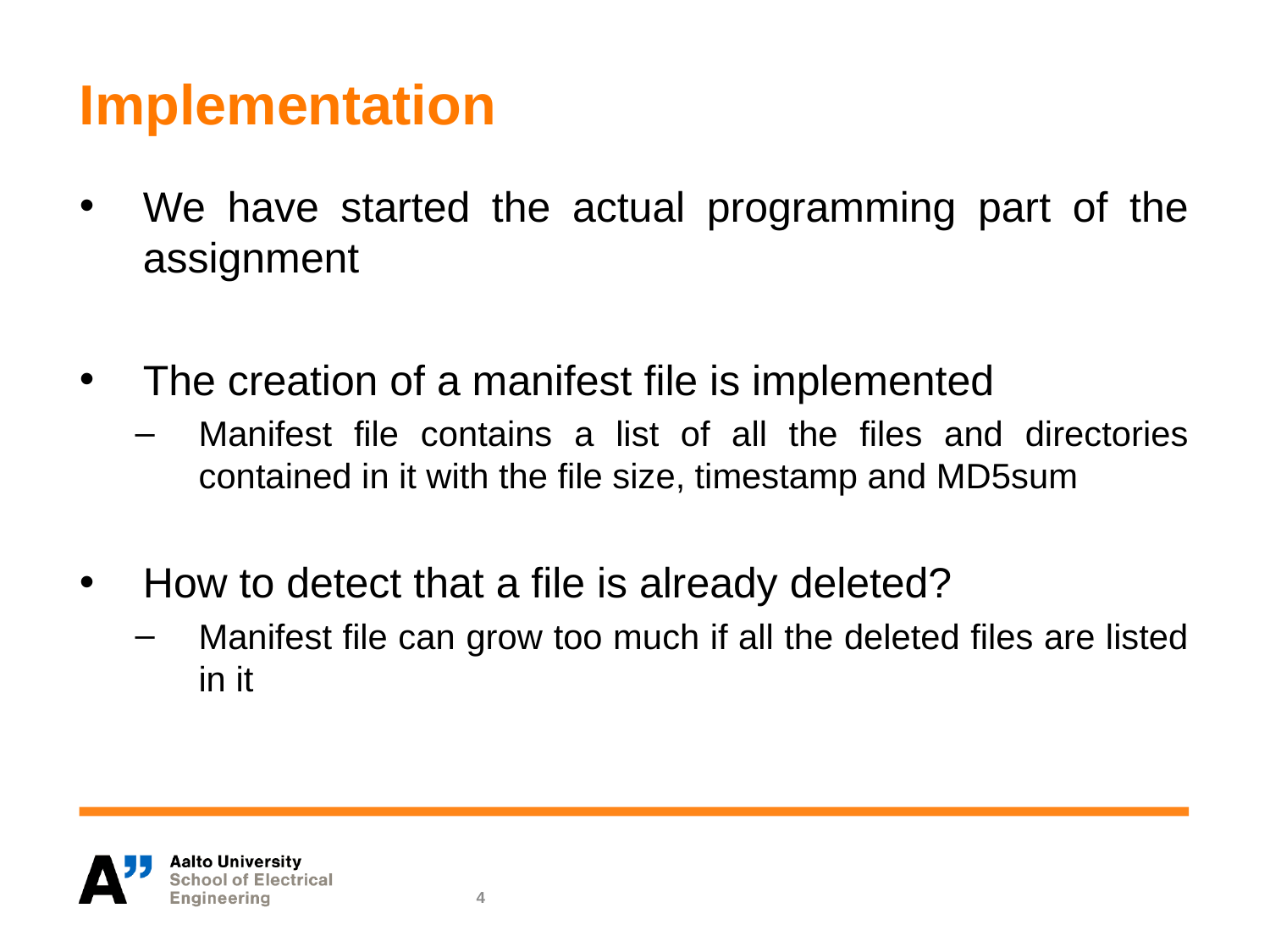

# Implementation
We have started the actual programming part of the assignment

The creation of a manifest file is implemented
Manifest file contains a list of all the files and directories contained in it with the file size, timestamp and MD5sum

How to detect that a file is already deleted?
Manifest file can grow too much if all the deleted files are listed in it

4